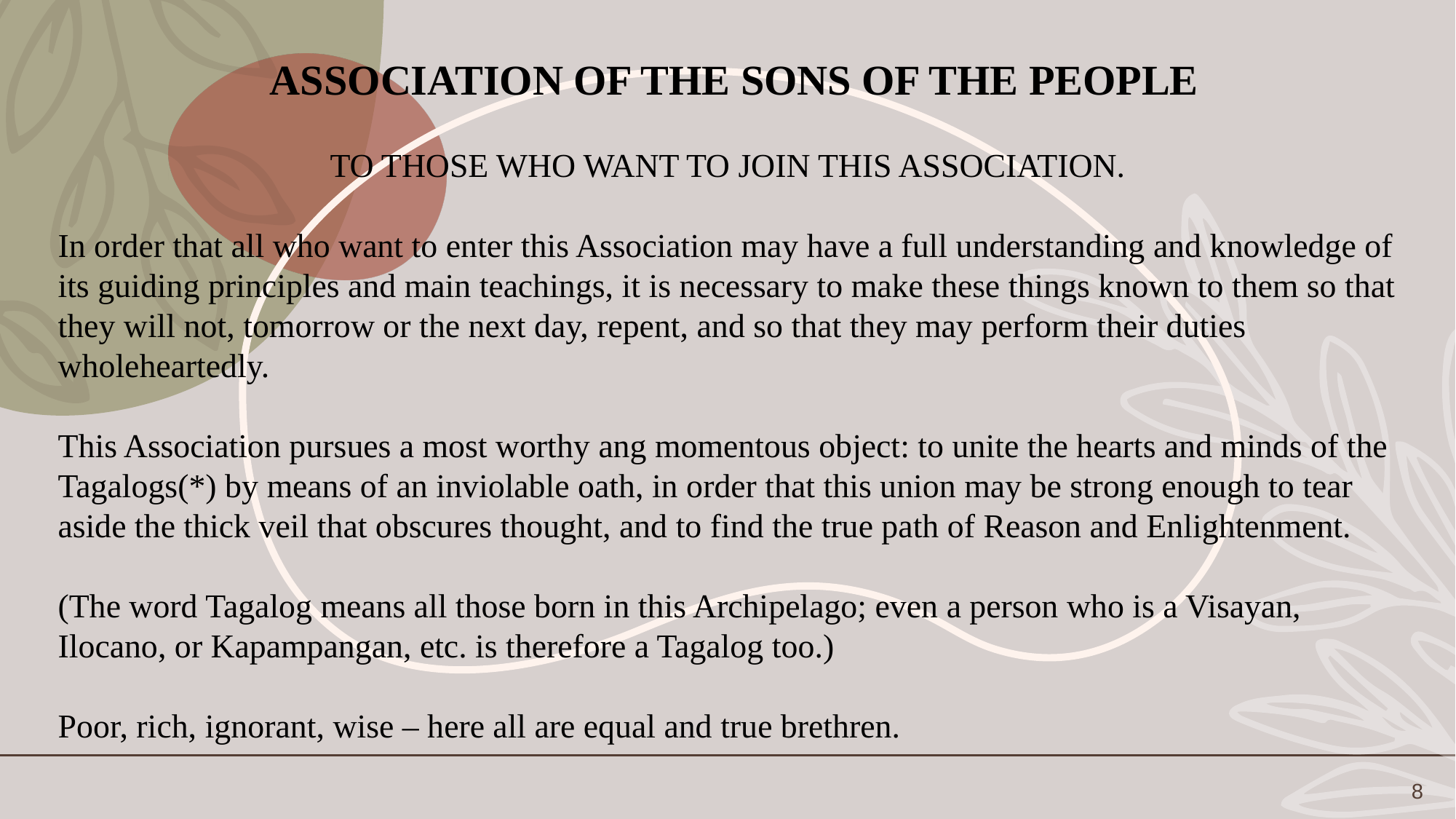

# ASSOCIATION OF THE SONS OF THE PEOPLE
TO THOSE WHO WANT TO JOIN THIS ASSOCIATION.

In order that all who want to enter this Association may have a full understanding and knowledge of its guiding principles and main teachings, it is necessary to make these things known to them so that they will not, tomorrow or the next day, repent, and so that they may perform their duties wholeheartedly.

This Association pursues a most worthy ang momentous object: to unite the hearts and minds of the Tagalogs(*) by means of an inviolable oath, in order that this union may be strong enough to tear aside the thick veil that obscures thought, and to find the true path of Reason and Enlightenment.

(The word Tagalog means all those born in this Archipelago; even a person who is a Visayan, Ilocano, or Kapampangan, etc. is therefore a Tagalog too.)

Poor, rich, ignorant, wise – here all are equal and true brethren.

8